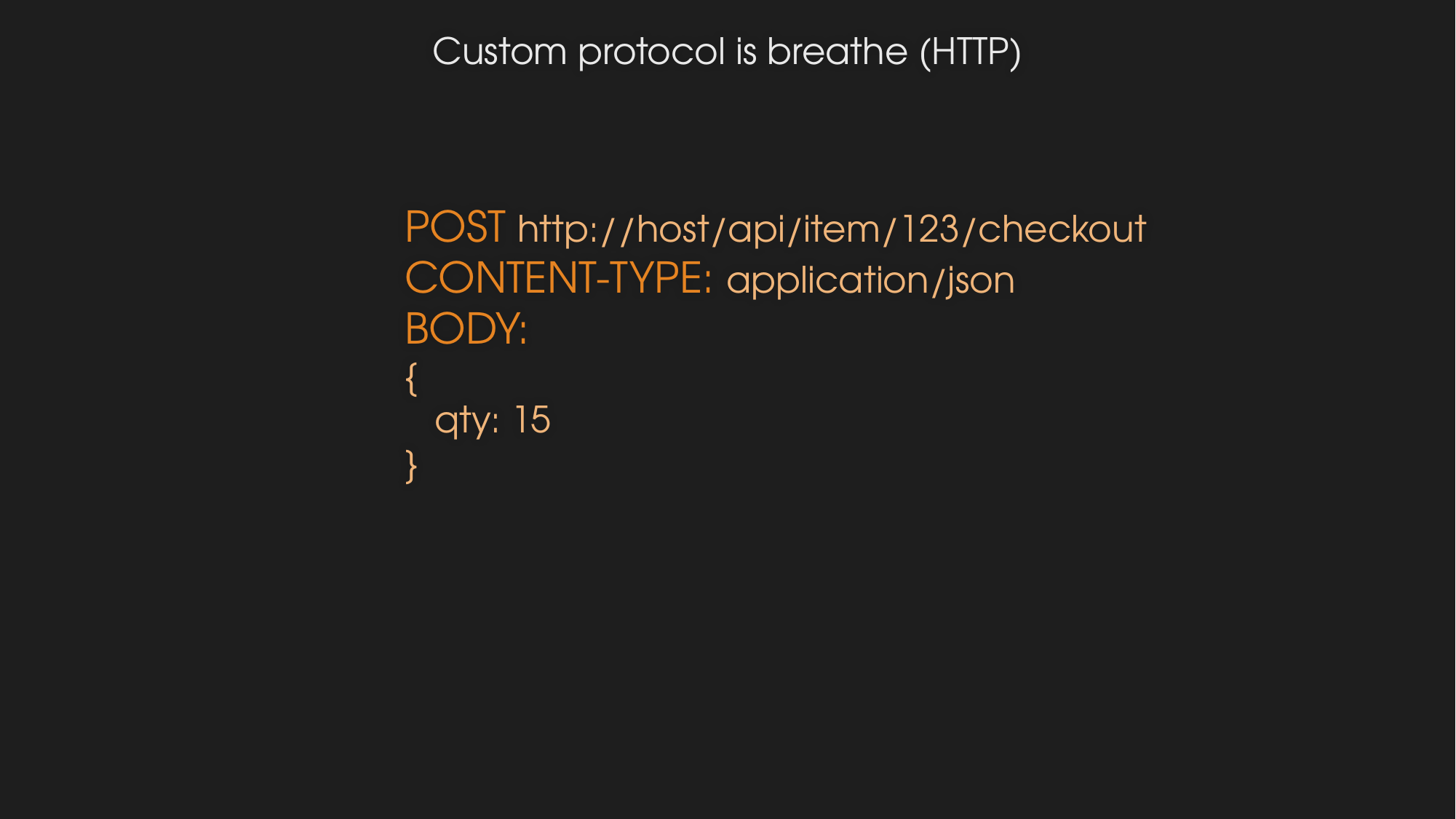

Custom protocol is breathe (HTTP)
POST http://host/api/item/123/checkout
CONTENT-TYPE: application/json
BODY:
{
   qty: 15
}